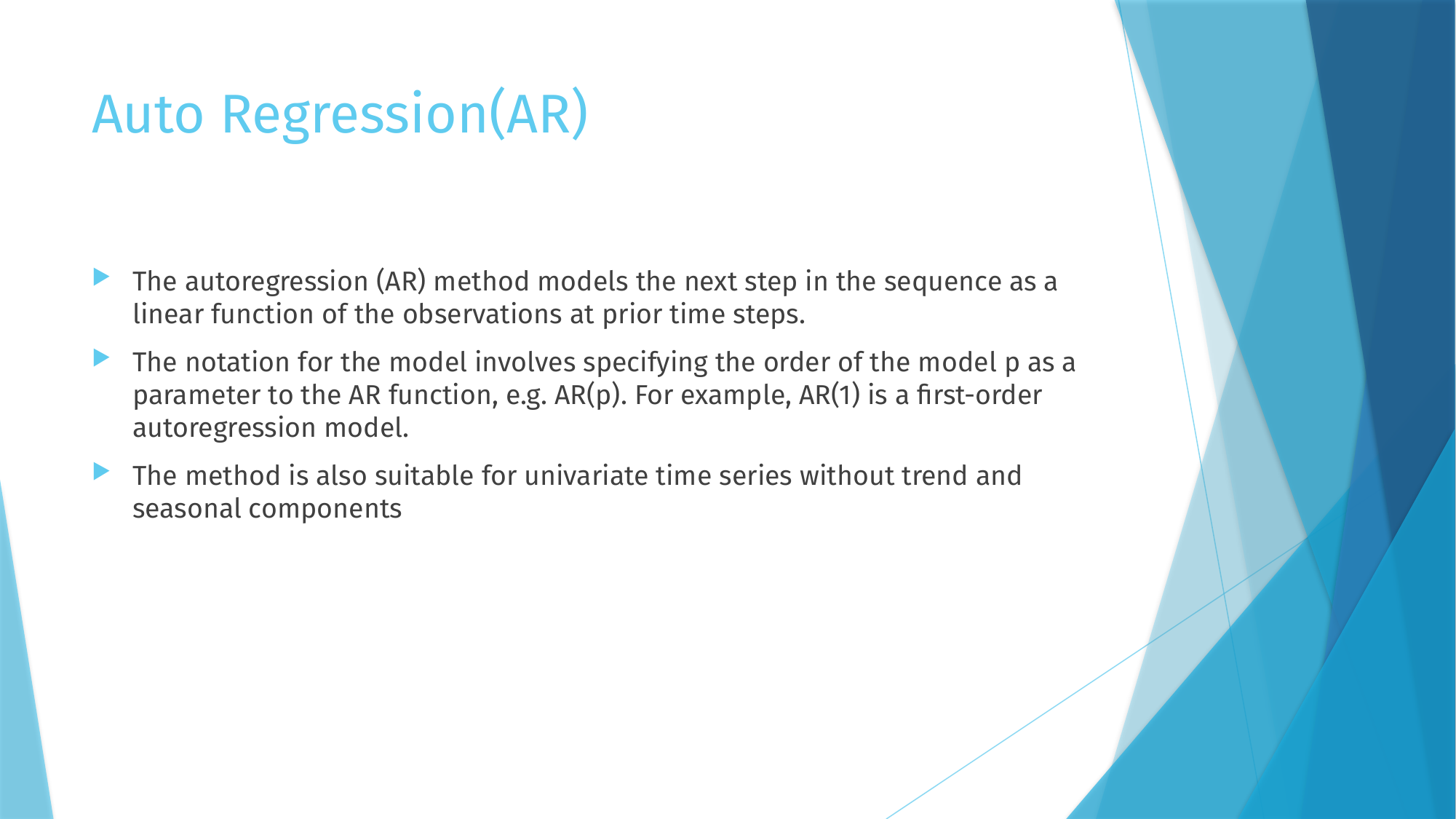

# Auto Regression(AR)
The autoregression (AR) method models the next step in the sequence as a linear function of the observations at prior time steps.
The notation for the model involves specifying the order of the model p as a parameter to the AR function, e.g. AR(p). For example, AR(1) is a first-order autoregression model.
The method is also suitable for univariate time series without trend and seasonal components